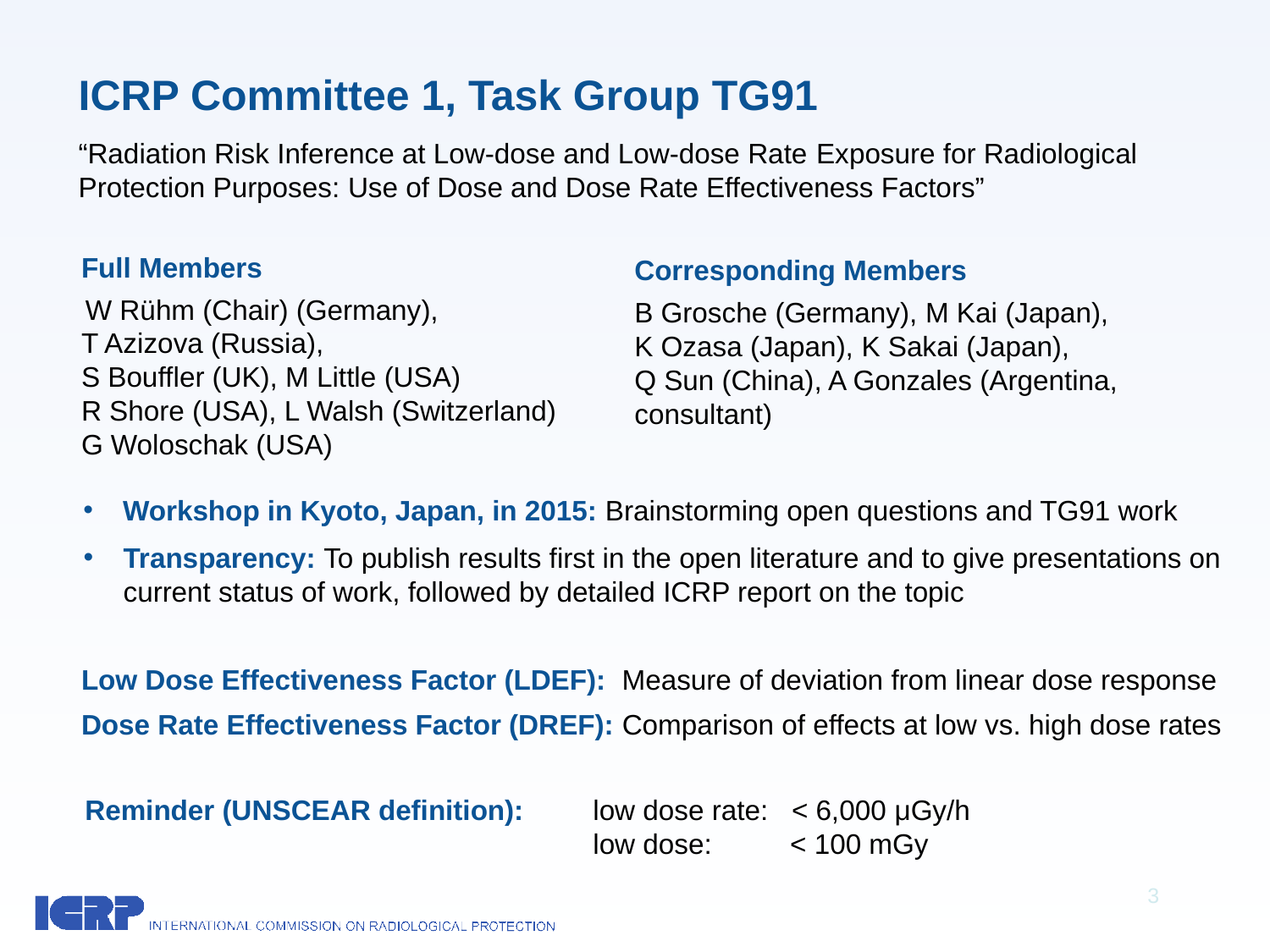

ICRP Committee 1, Task Group TG91

“Radiation Risk Inference at Low-dose and Low-dose Rate Exposure for Radiological Protection Purposes: Use of Dose and Dose Rate Effectiveness Factors”
Full Members

 W Rühm (Chair) (Germany),
T Azizova (Russia),
S Bouffler (UK), M Little (USA)
R Shore (USA), L Walsh (Switzerland)
G Woloschak (USA)
Corresponding Members

B Grosche (Germany), M Kai (Japan),
K Ozasa (Japan), K Sakai (Japan),
Q Sun (China), A Gonzales (Argentina, consultant)
Workshop in Kyoto, Japan, in 2015: Brainstorming open questions and TG91 work
Transparency: To publish results first in the open literature and to give presentations on current status of work, followed by detailed ICRP report on the topic
Low Dose Effectiveness Factor (LDEF):  Measure of deviation from linear dose response
Dose Rate Effectiveness Factor (DREF): Comparison of effects at low vs. high dose rates
Reminder (UNSCEAR definition):     	low dose rate:   < 6,000 μGy/h
			            	low dose:          < 100 mGy
3